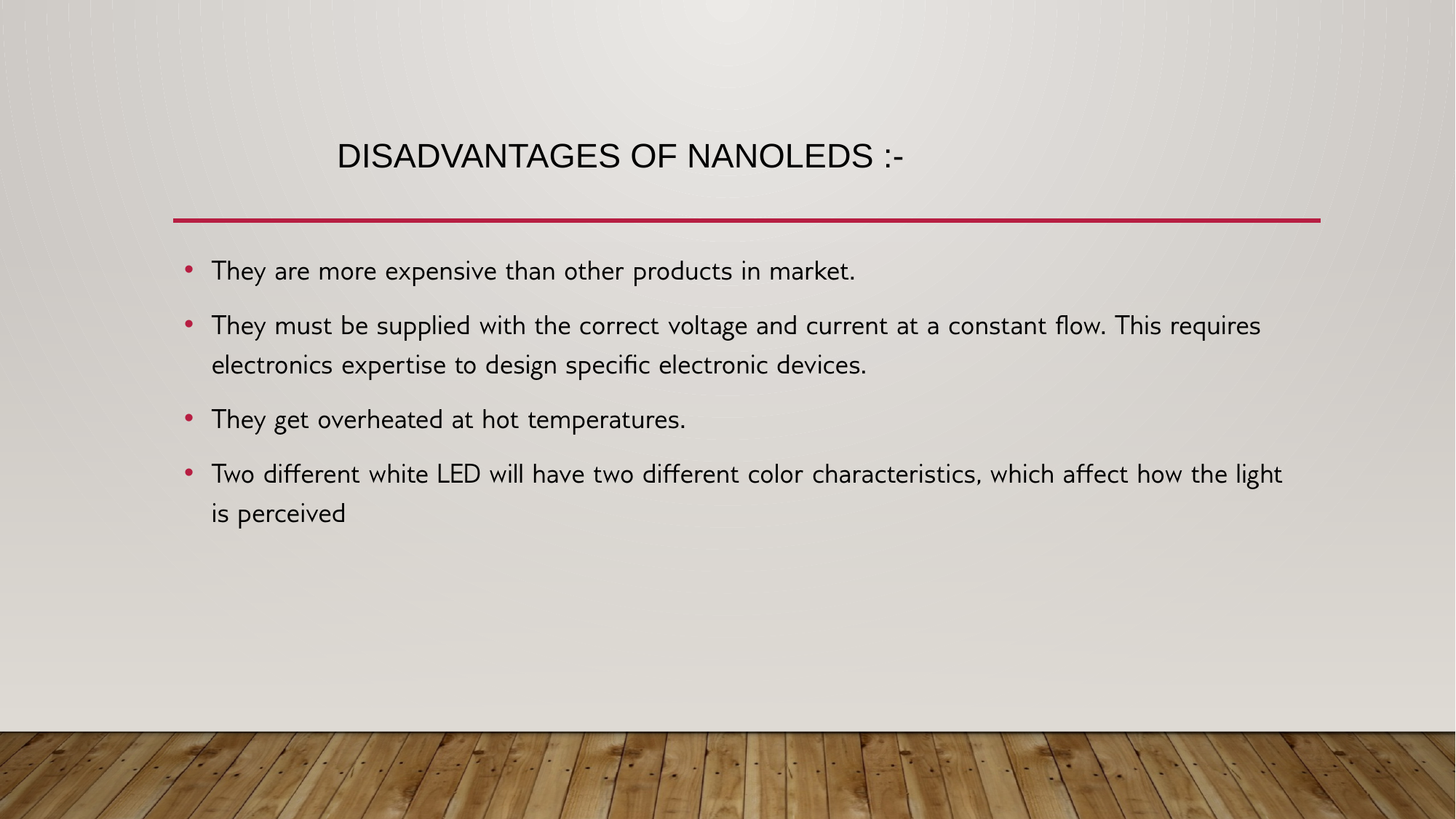

# DISADVANTAGES OF NANOLEDs :-
They are more expensive than other products in market.
They must be supplied with the correct voltage and current at a constant flow. This requires electronics expertise to design specific electronic devices.
They get overheated at hot temperatures.
Two different white LED will have two different color characteristics, which affect how the light is perceived